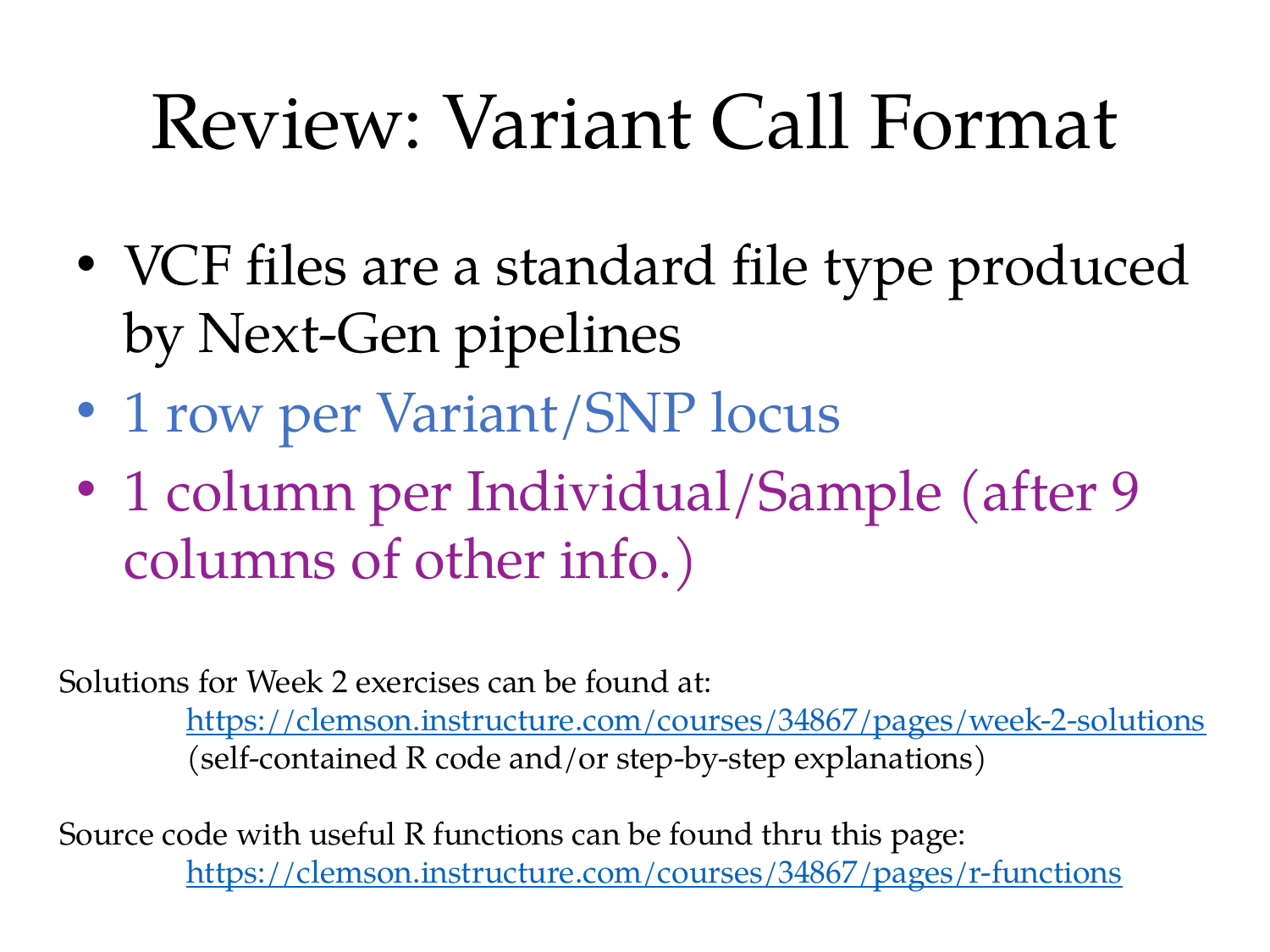

# Review: Variant Call Format
VCF files are a standard file type produced by Next-Gen pipelines
1 row per Variant/SNP locus
1 column per Individual/Sample (after 9 columns of other info.)
Solutions for Week 2 exercises can be found at:
	https://clemson.instructure.com/courses/34867/pages/week-2-solutions
	(self-contained R code and/or step-by-step explanations)

Source code with useful R functions can be found thru this page:
	https://clemson.instructure.com/courses/34867/pages/r-functions